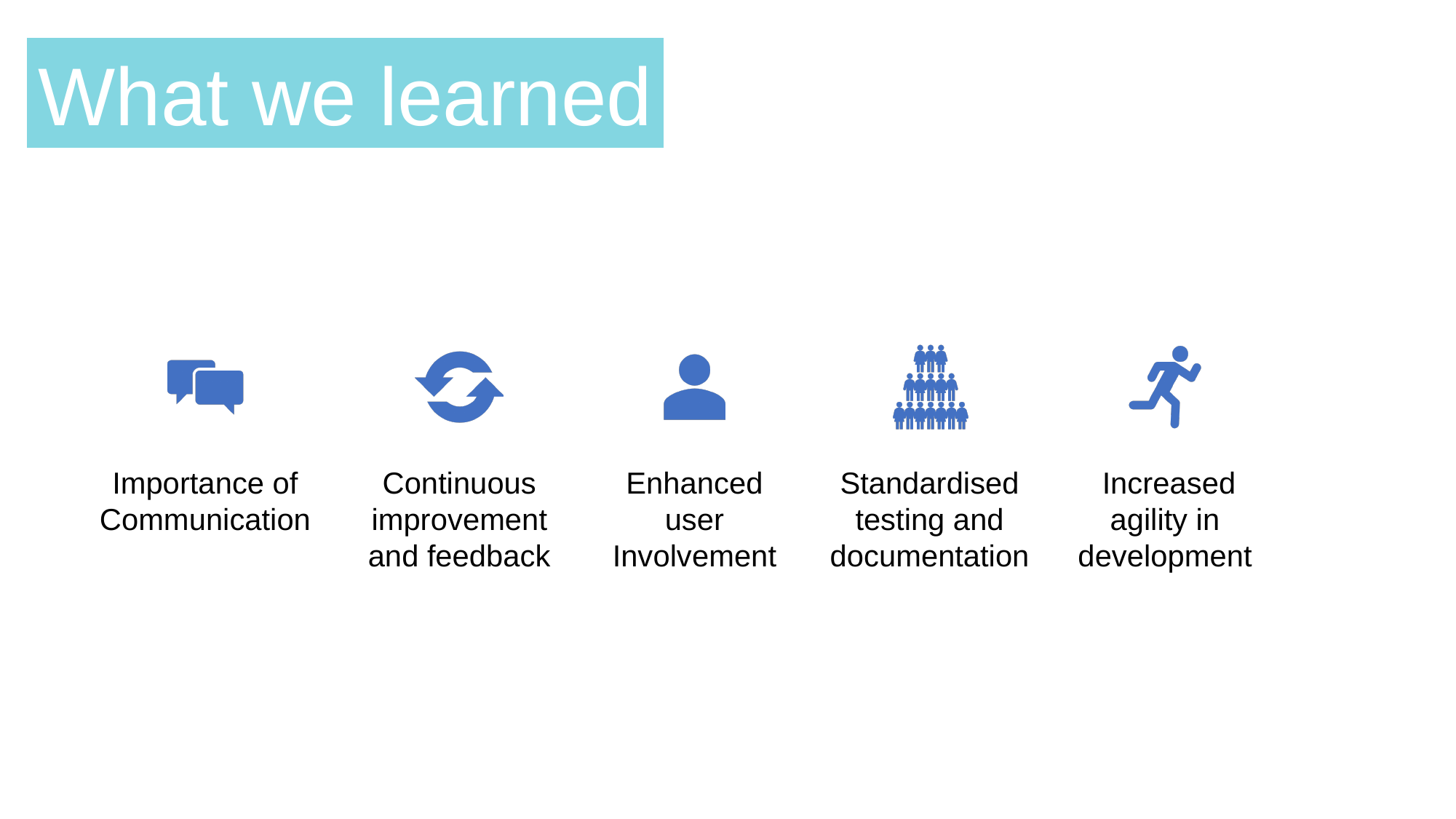

What we learned
Importance of Communication
Continuous improvement and feedback
Enhanced user Involvement
Standardised testing and documentation
 Increased agility in development